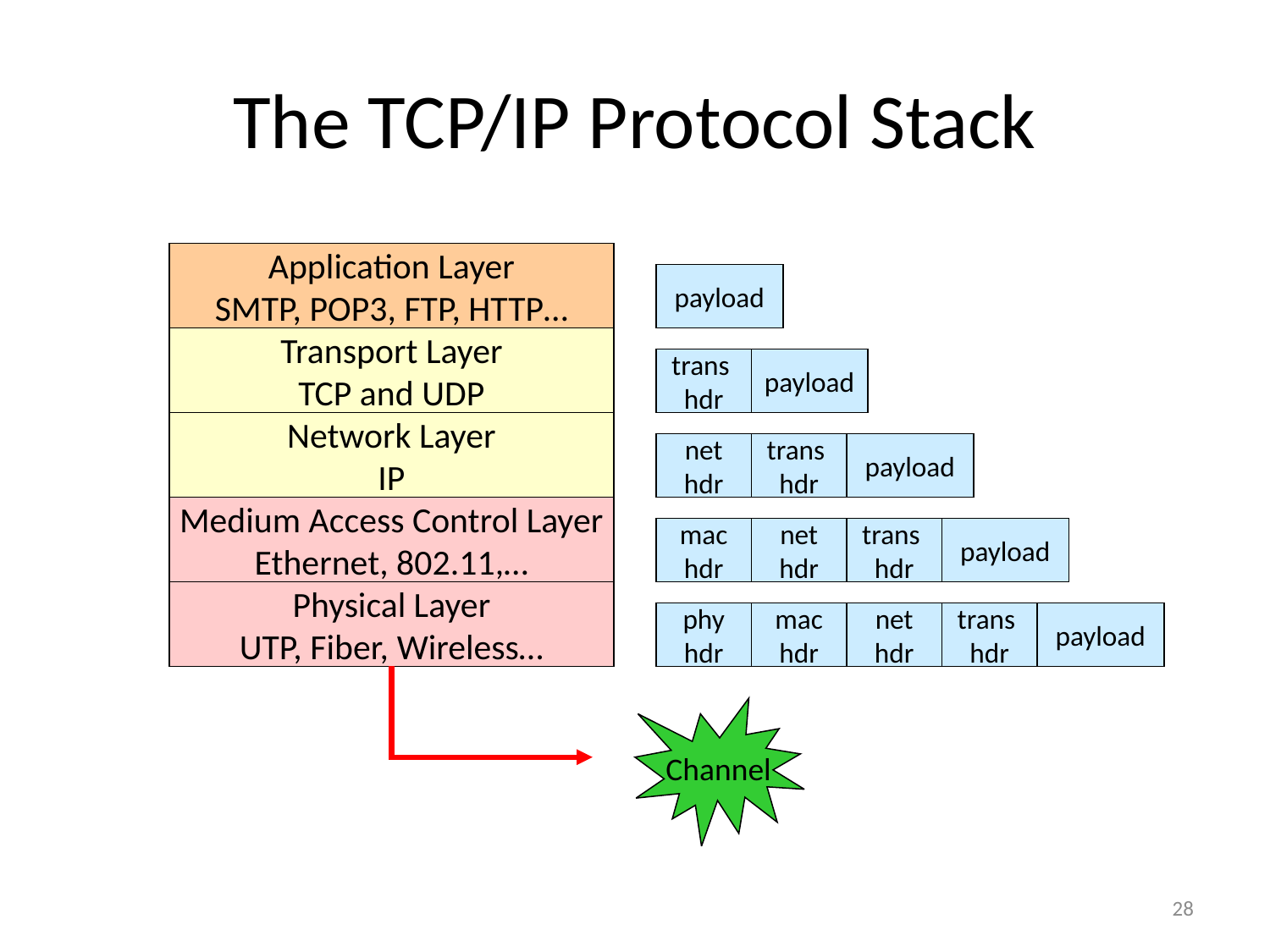

# The TCP/IP Protocol Stack
Application Layer
SMTP, POP3, FTP, HTTP…
payload
Transport Layer
TCP and UDP
Network Layer
IP
trans
hdr
payload
net
hdr
trans
hdr
payload
Medium Access Control Layer
Ethernet, 802.11,…
mac
hdr
net
hdr
trans
hdr
payload
Physical Layer
UTP, Fiber, Wireless…
phy
hdr
mac
hdr
net
hdr
trans
hdr
payload
Channel
28